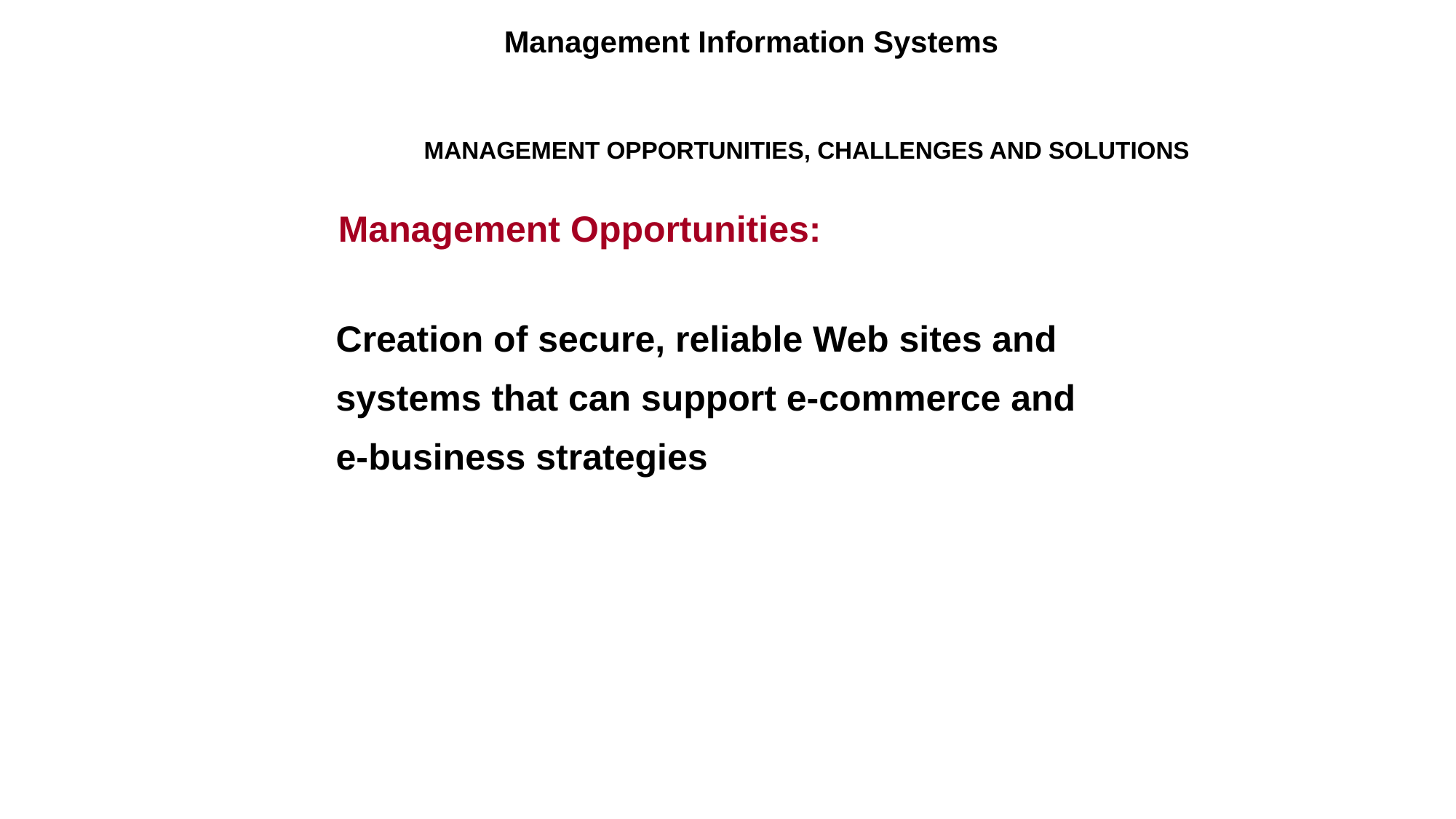

Management Information Systems

MANAGEMENT OPPORTUNITIES, CHALLENGES AND SOLUTIONS
Management Opportunities:
Creation of secure, reliable Web sites and systems that can support e-commerce and e-business strategies